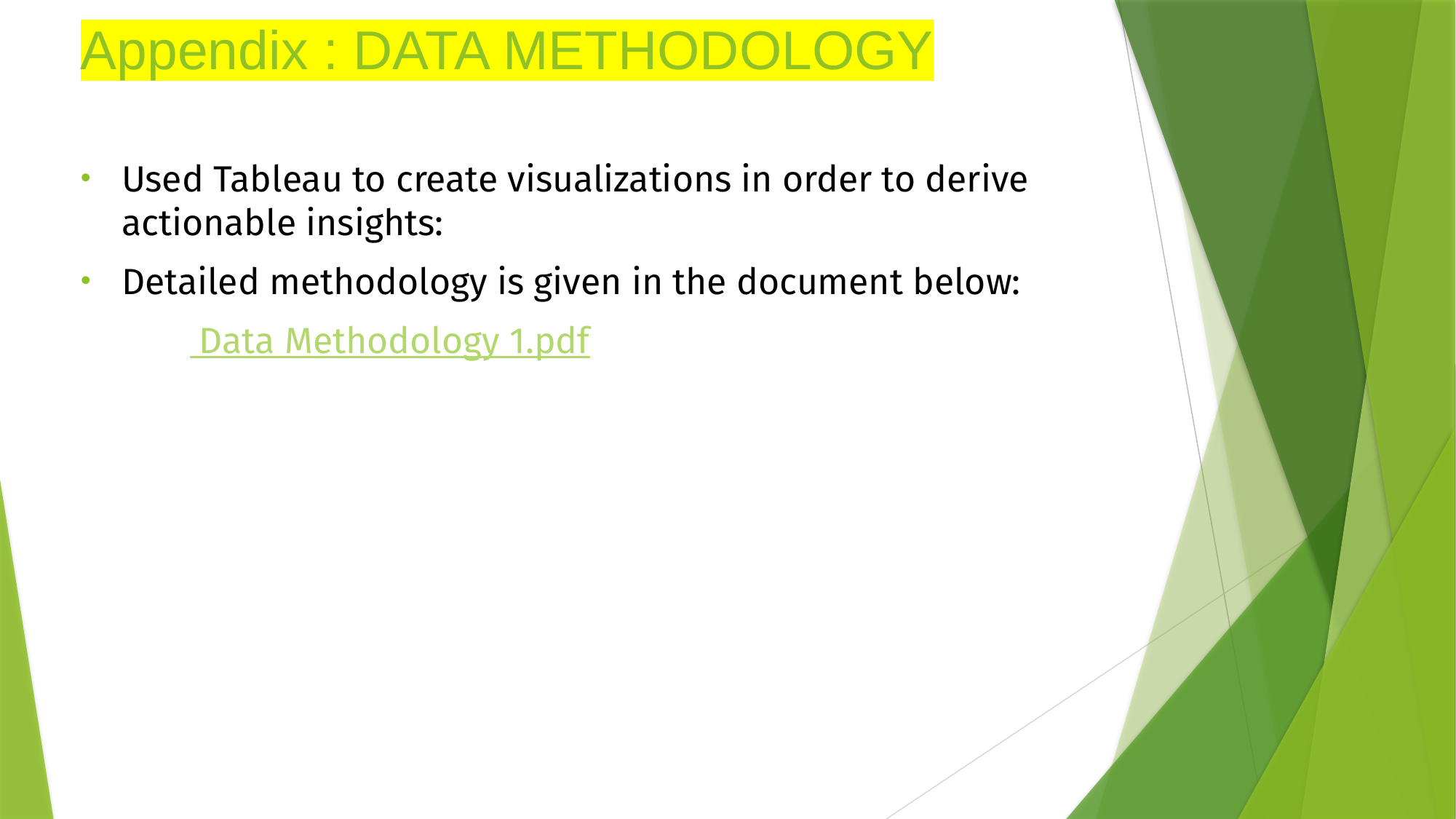

# Appendix : DATA METHODOLOGY
Used Tableau to create visualizations in order to derive actionable insights:
Detailed methodology is given in the document below:
	 Data Methodology 1.pdf